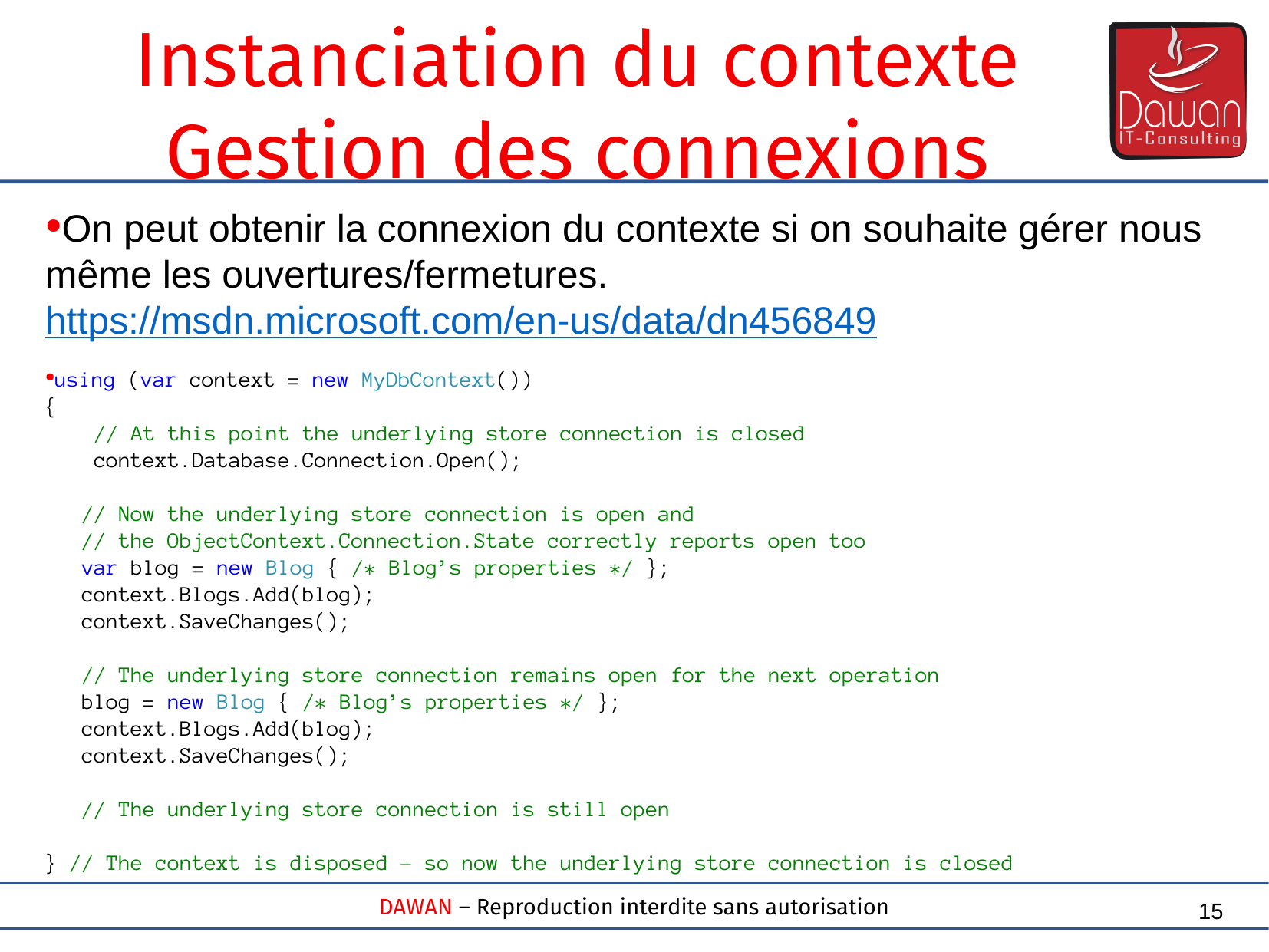

Instanciation du contexte
Gestion des connexions
On peut obtenir la connexion du contexte si on souhaite gérer nous même les ouvertures/fermetures.
https://msdn.microsoft.com/en-us/data/dn456849
using (var context = new MyDbContext())
{
    // At this point the underlying store connection is closed
    context.Database.Connection.Open();
   // Now the underlying store connection is open and
   // the ObjectContext.Connection.State correctly reports open too
   var blog = new Blog { /* Blog’s properties */ };
   context.Blogs.Add(blog);
   context.SaveChanges();
   // The underlying store connection remains open for the next operation
   blog = new Blog { /* Blog’s properties */ };
   context.Blogs.Add(blog);
   context.SaveChanges();
   // The underlying store connection is still open
} // The context is disposed – so now the underlying store connection is closed
15